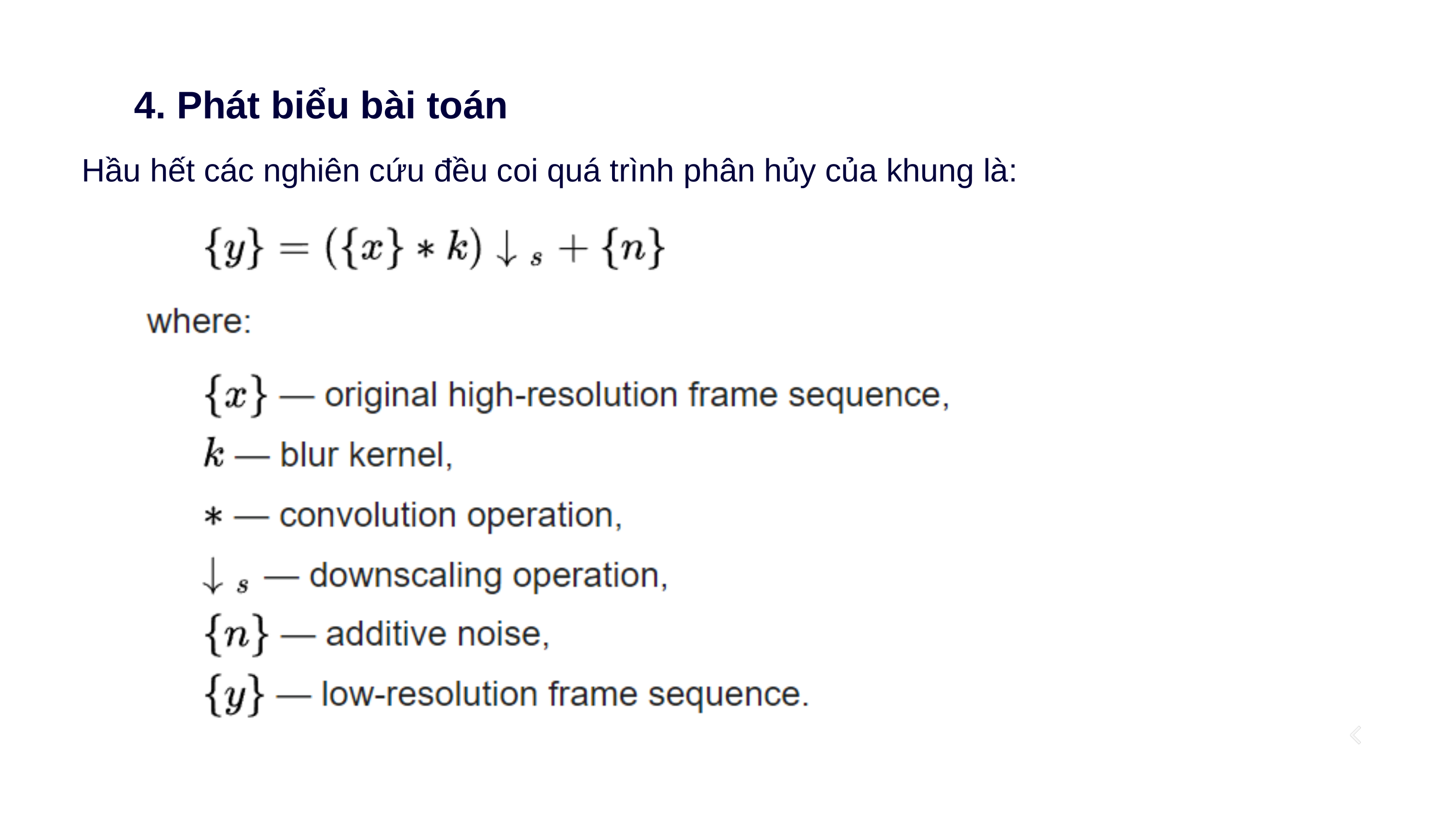

4. Phát biểu bài toán
Hầu hết các nghiên cứu đều coi quá trình phân hủy của khung là: